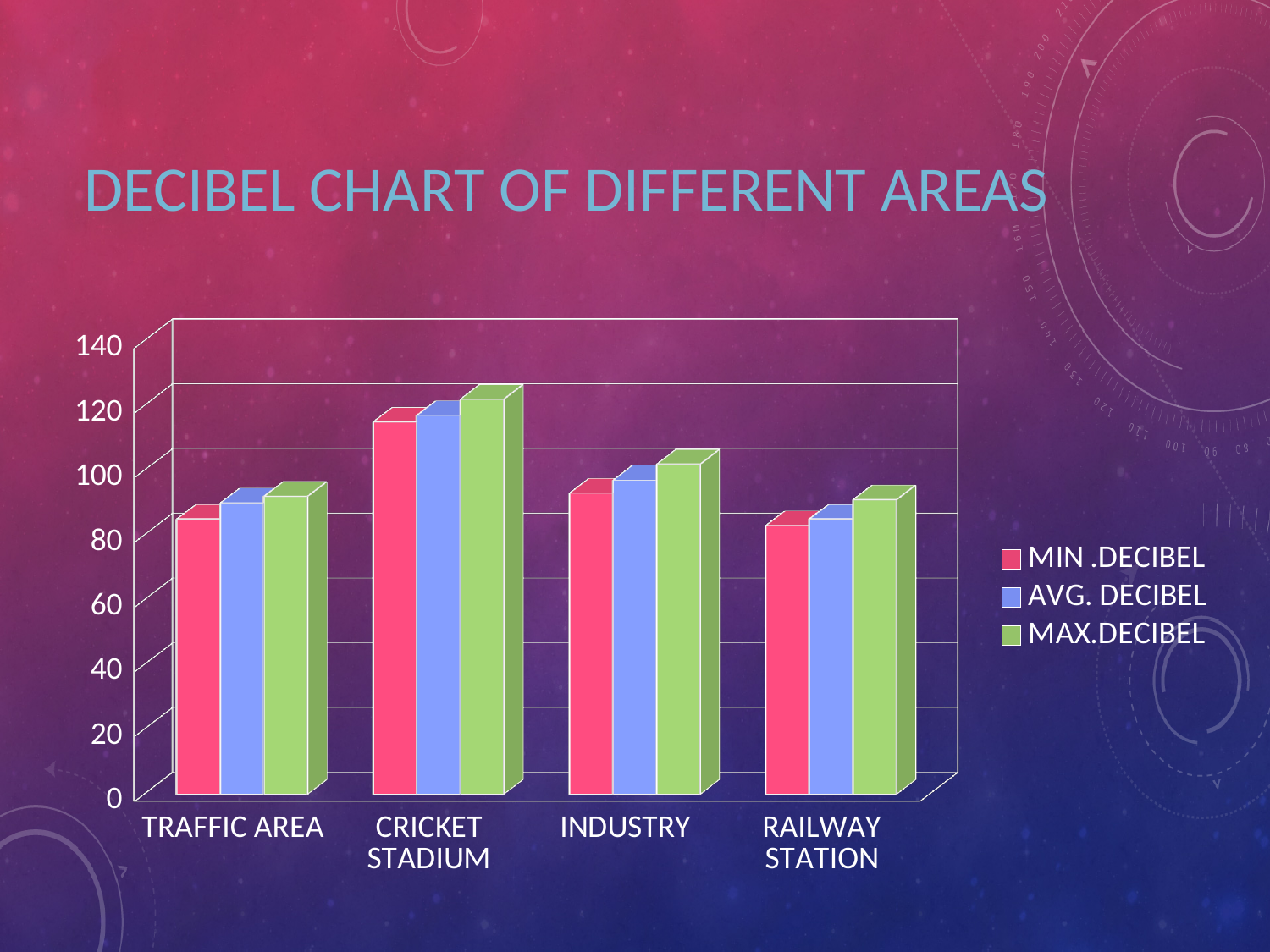

# DECIBEL CHART OF DIFFERENT AREAS

[unsupported chart]